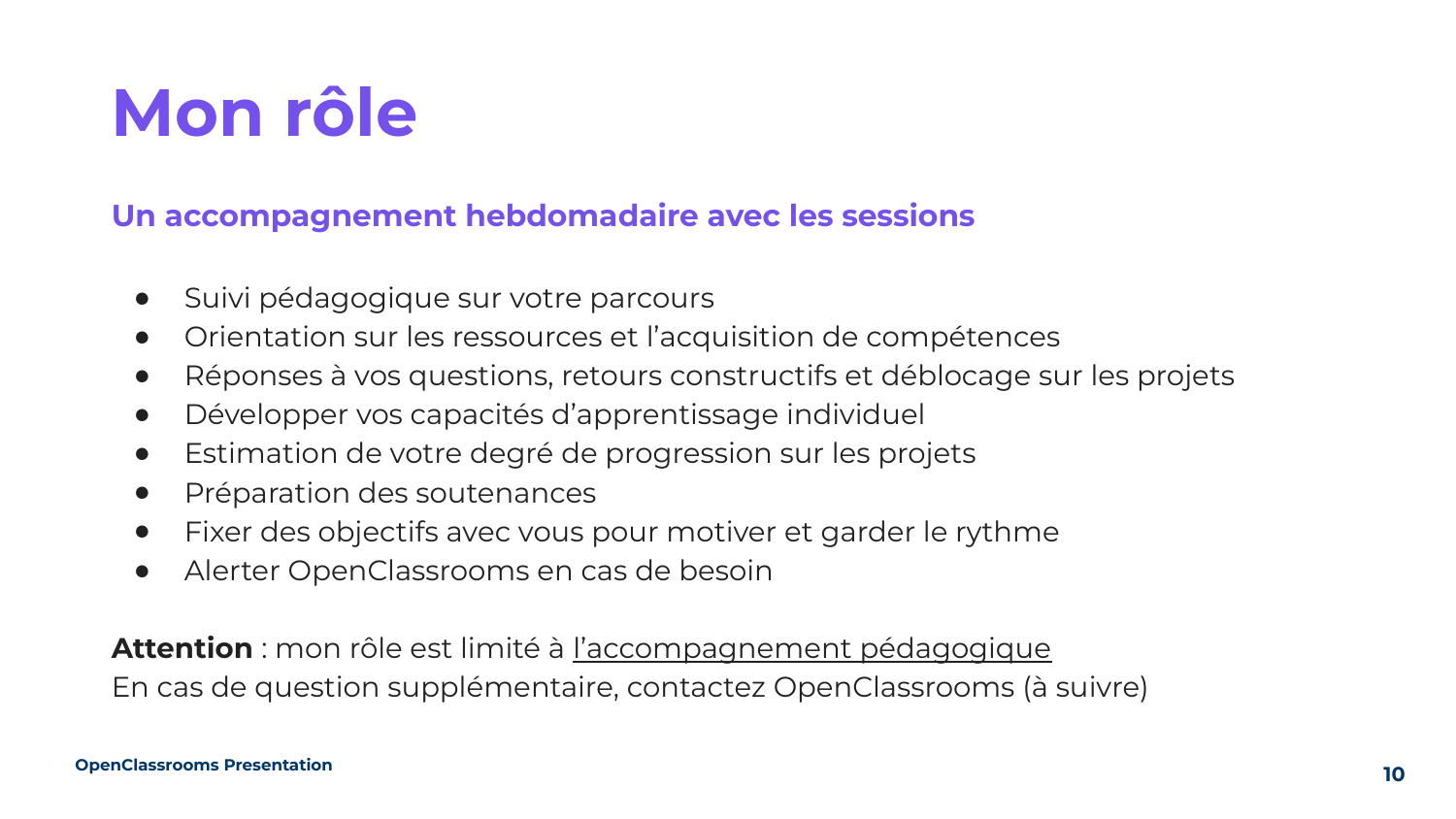

Mon rôle

Un accompagnement hebdomadaire avec les sessions

Suivi pédagogique sur votre parcours
Orientation sur les ressources et l’acquisition de compétences
Réponses à vos questions, retours constructifs et déblocage sur les projets
Développer vos capacités d’apprentissage individuel
Estimation de votre degré de progression sur les projets
Préparation des soutenances
Fixer des objectifs avec vous pour motiver et garder le rythme
Alerter OpenClassrooms en cas de besoin

Attention : mon rôle est limité à l’accompagnement pédagogique
En cas de question supplémentaire, contactez OpenClassrooms (à suivre)
10